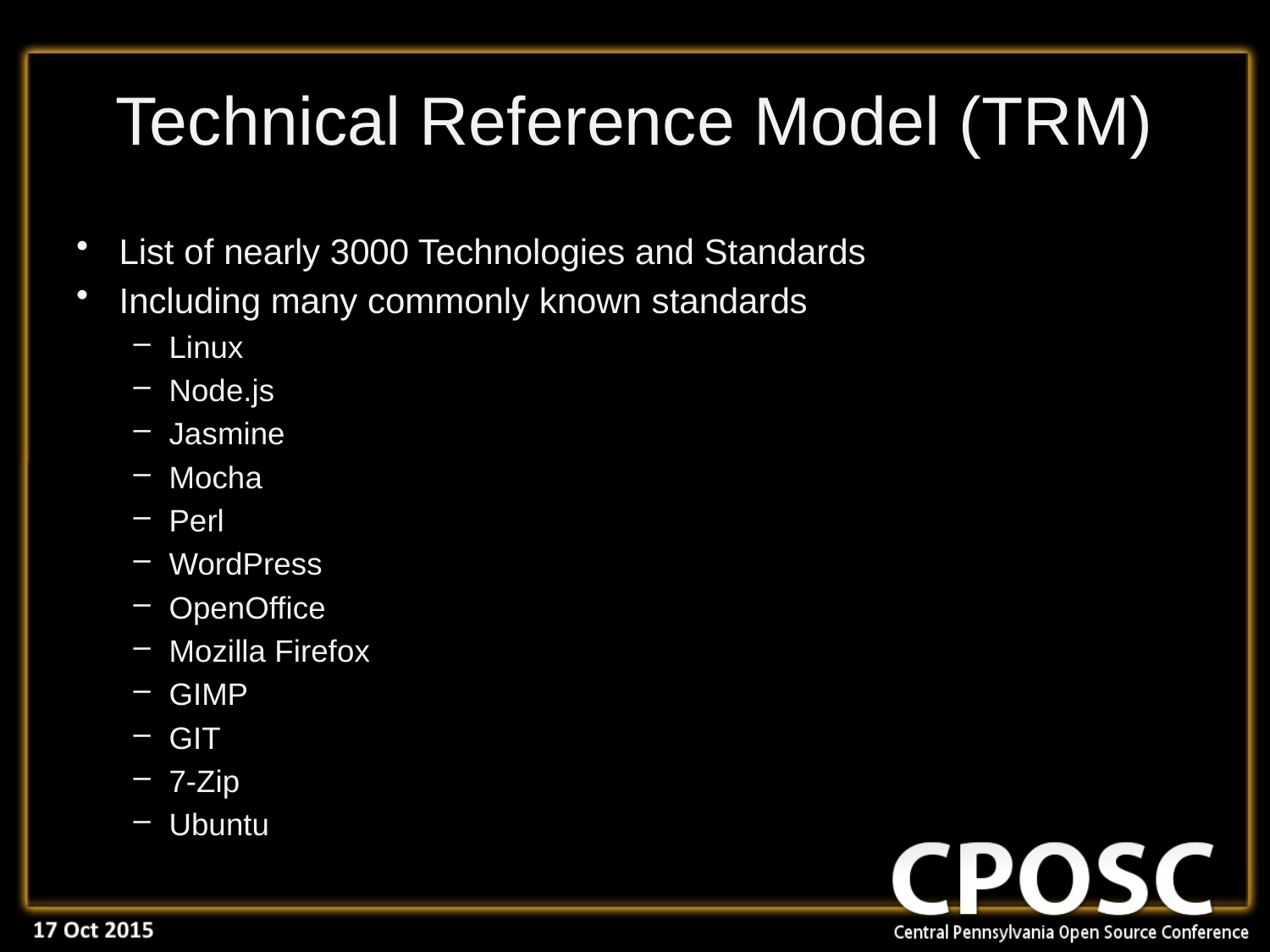

# Technical Reference Model (TRM)
List of nearly 3000 Technologies and Standards
Including many commonly known standards
Linux
Node.js
Jasmine
Mocha
Perl
WordPress
OpenOffice
Mozilla Firefox
GIMP
GIT
7-Zip
Ubuntu